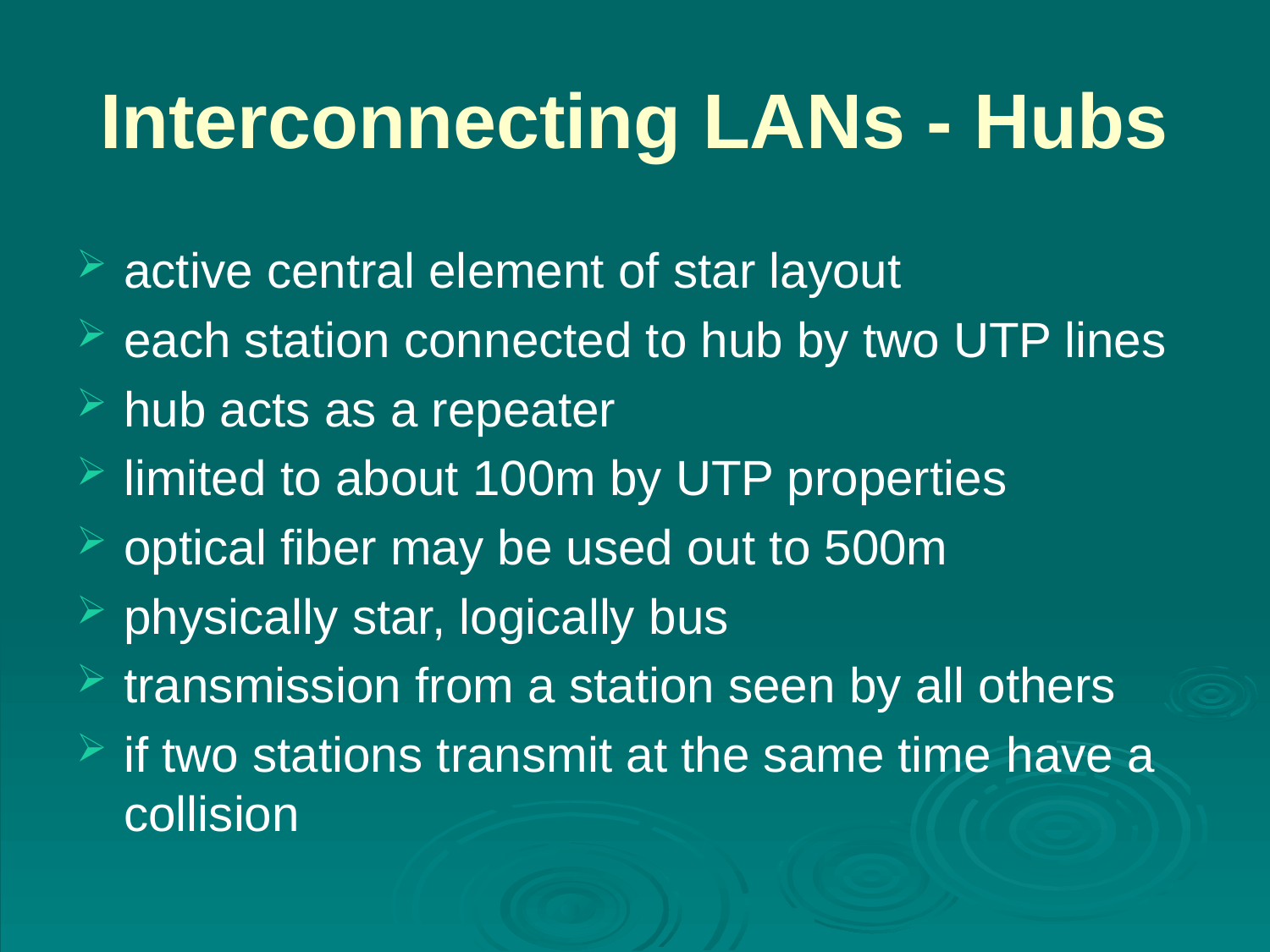

# Interconnecting LANs - Hubs
active central element of star layout
each station connected to hub by two UTP lines
hub acts as a repeater
limited to about 100m by UTP properties
optical fiber may be used out to 500m
physically star, logically bus
transmission from a station seen by all others
if two stations transmit at the same time have a collision